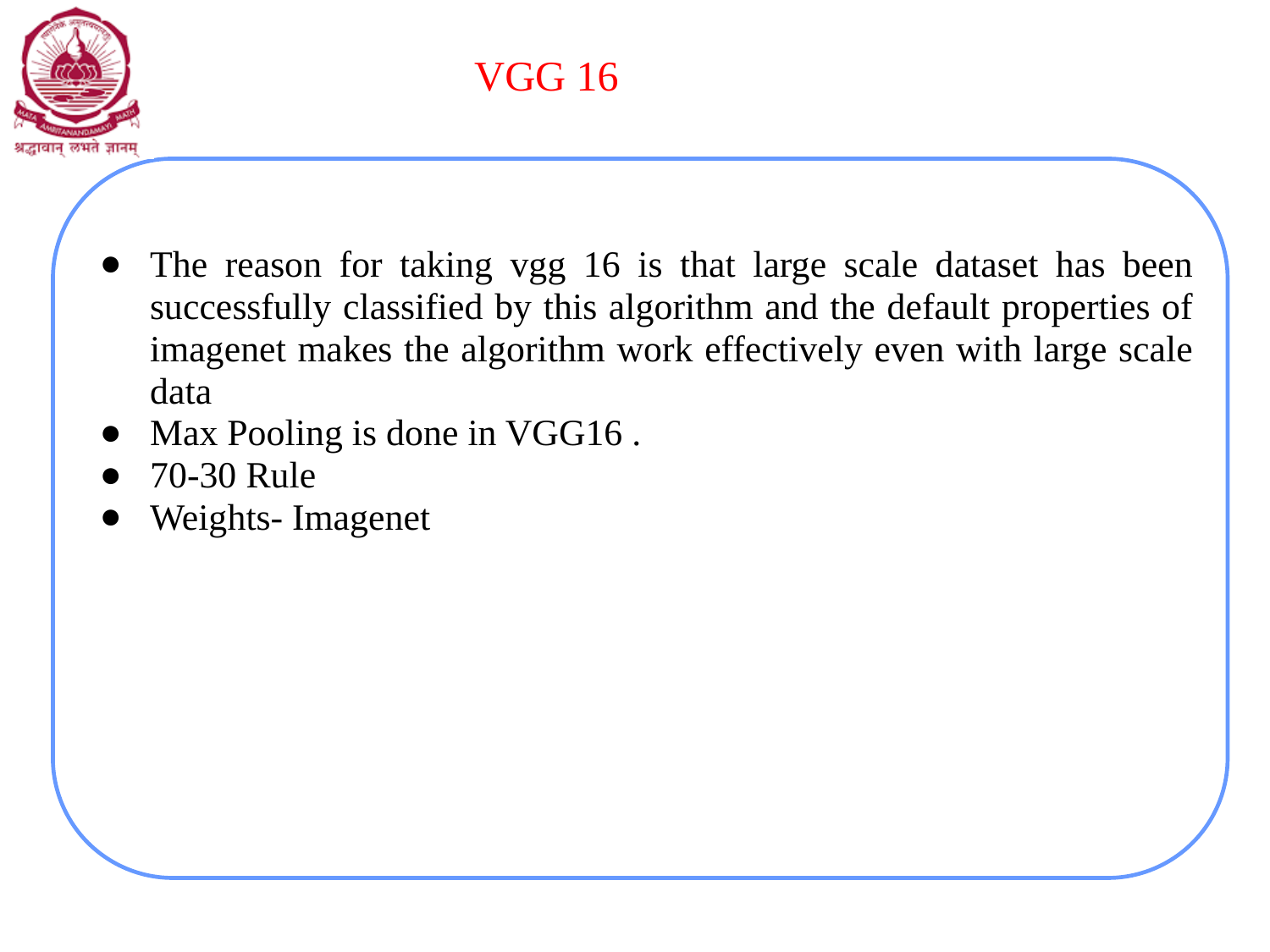

VGG 16

The reason for taking vgg 16 is that large scale dataset has been successfully classified by this algorithm and the default properties of imagenet makes the algorithm work effectively even with large scale data
Max Pooling is done in VGG16 .
70-30 Rule
Weights- Imagenet